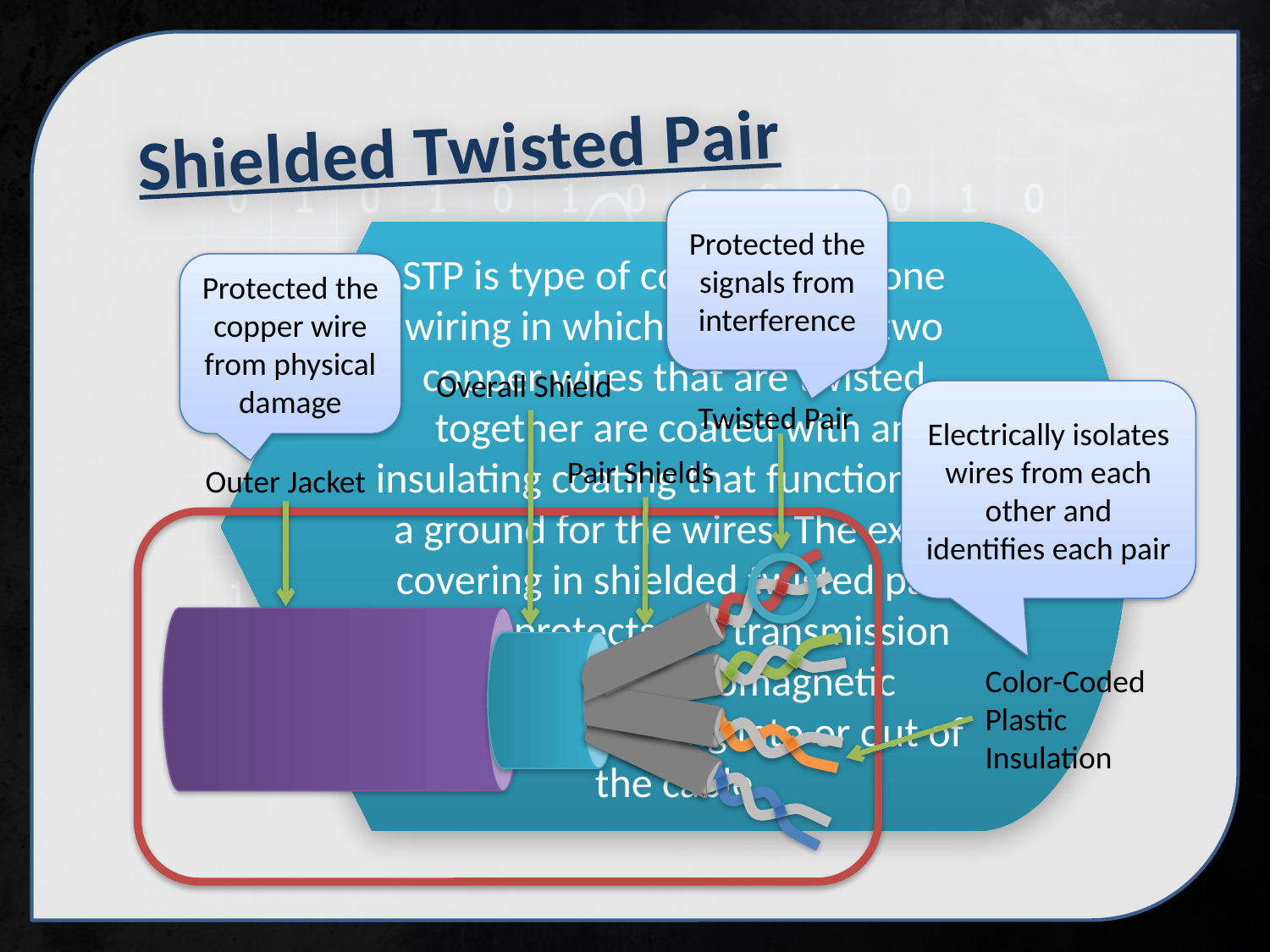

Shielded Twisted Pair
Protected the signals from interference
Twisted Pair
STP is type of copper telephone wiring in which each of the two copper wires that are twisted together are coated with an insulating coating that functions as a ground for the wires. The extra covering in shielded twisted pair wiring protects the transmission line from electromagnetic interference leaking into or out of the cable
Protected the copper wire from physical damage
Outer Jacket
Overall Shield
Electrically isolates wires from each other and identifies each pair
Color-Coded Plastic Insulation
Pair Shields